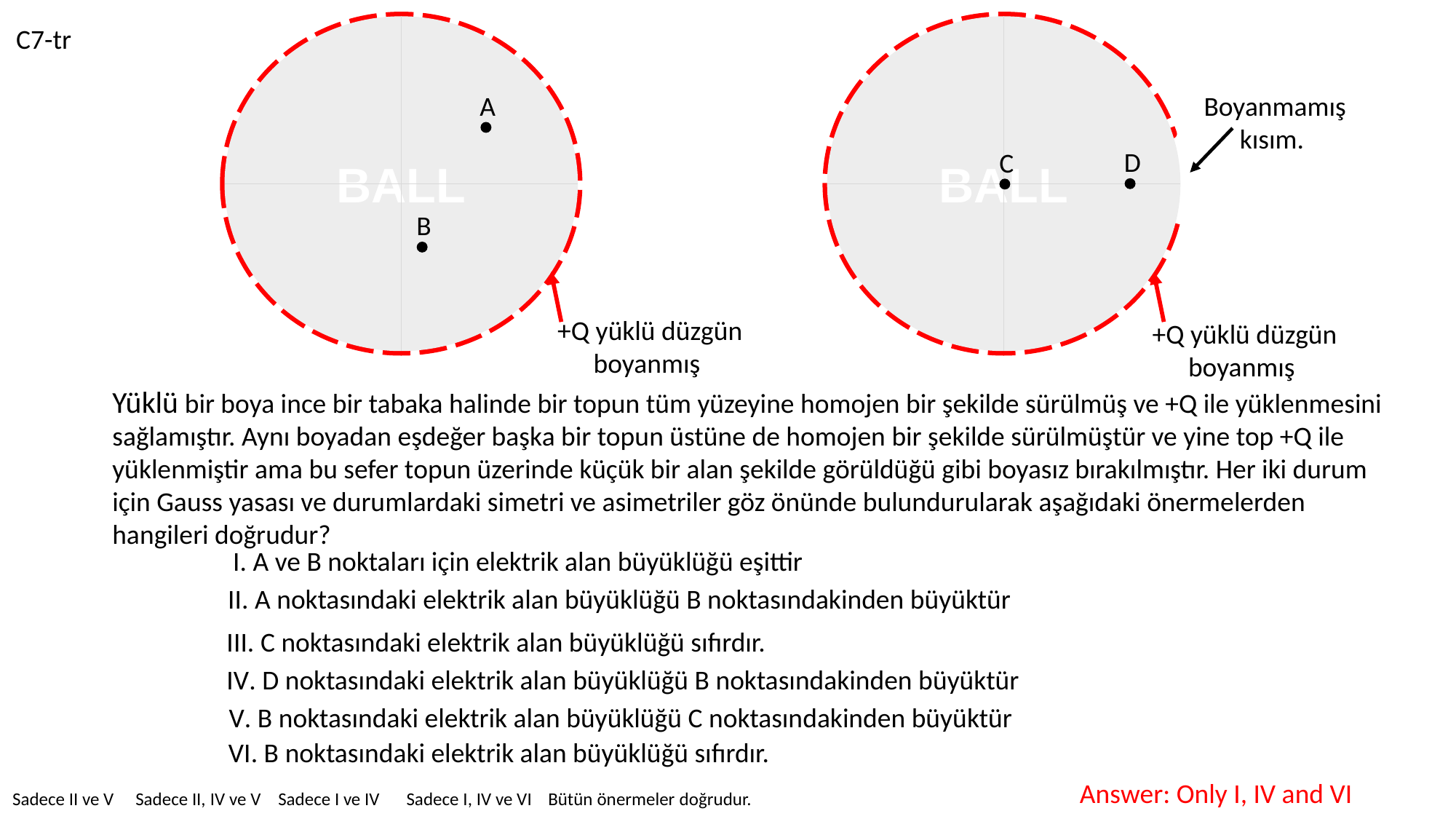

C7-tr

BALL
BALL
A
Boyanmamış kısım.

D
C

B

+Q yüklü düzgün boyanmış
+Q yüklü düzgün boyanmış
Yüklü bir boya ince bir tabaka halinde bir topun tüm yüzeyine homojen bir şekilde sürülmüş ve +Q ile yüklenmesini sağlamıştır. Aynı boyadan eşdeğer başka bir topun üstüne de homojen bir şekilde sürülmüştür ve yine top +Q ile yüklenmiştir ama bu sefer topun üzerinde küçük bir alan şekilde görüldüğü gibi boyasız bırakılmıştır. Her iki durum için Gauss yasası ve durumlardaki simetri ve asimetriler göz önünde bulundurularak aşağıdaki önermelerden hangileri doğrudur?
I. A ve B noktaları için elektrik alan büyüklüğü eşittir
II. A noktasındaki elektrik alan büyüklüğü B noktasındakinden büyüktür
III. C noktasındaki elektrik alan büyüklüğü sıfırdır.
IV. D noktasındaki elektrik alan büyüklüğü B noktasındakinden büyüktür
V. B noktasındaki elektrik alan büyüklüğü C noktasındakinden büyüktür
VI. B noktasındaki elektrik alan büyüklüğü sıfırdır.
Answer: Only I, IV and VI
Sadece I ve IV
Bütün önermeler doğrudur.
Sadece I, IV ve VI
Sadece II ve V
Sadece II, IV ve V